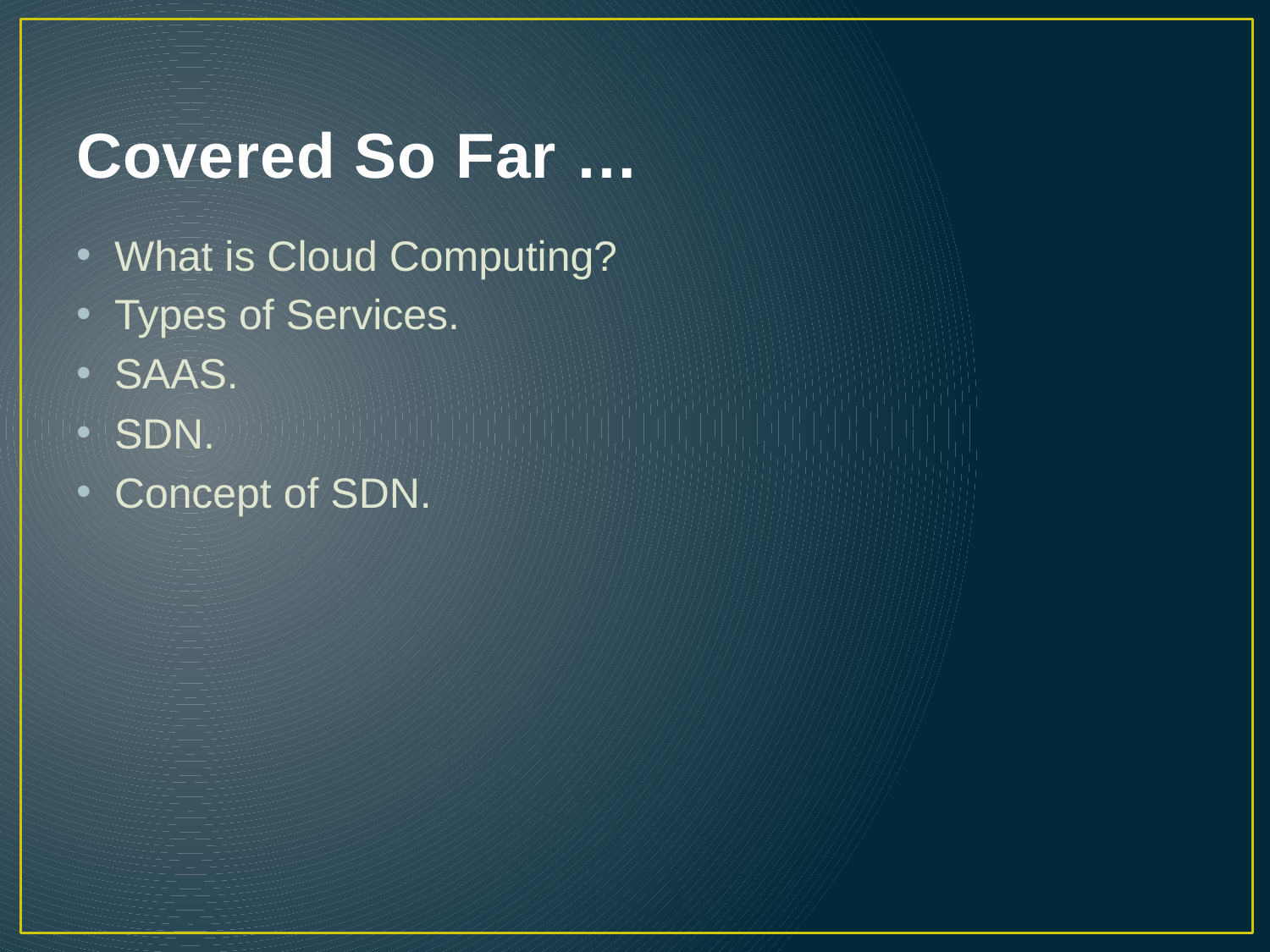

# Covered So Far …
What is Cloud Computing?
Types of Services.
SAAS.
SDN.
Concept of SDN.